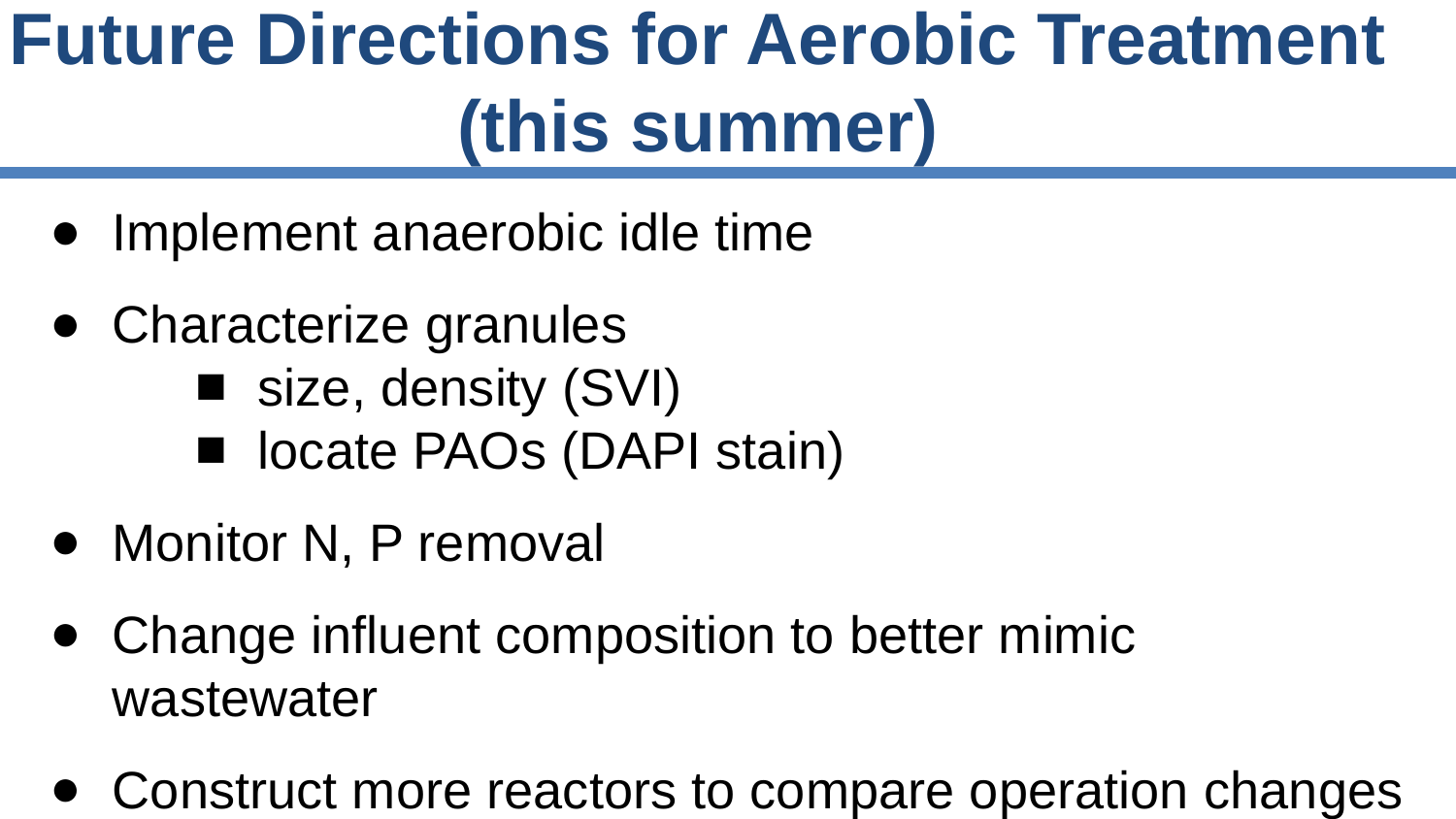

# Future Directions for Aerobic Treatment
(this summer)
Implement anaerobic idle time

Characterize granules
size, density (SVI)
locate PAOs (DAPI stain)

Monitor N, P removal

Change influent composition to better mimic wastewater

Construct more reactors to compare operation changes